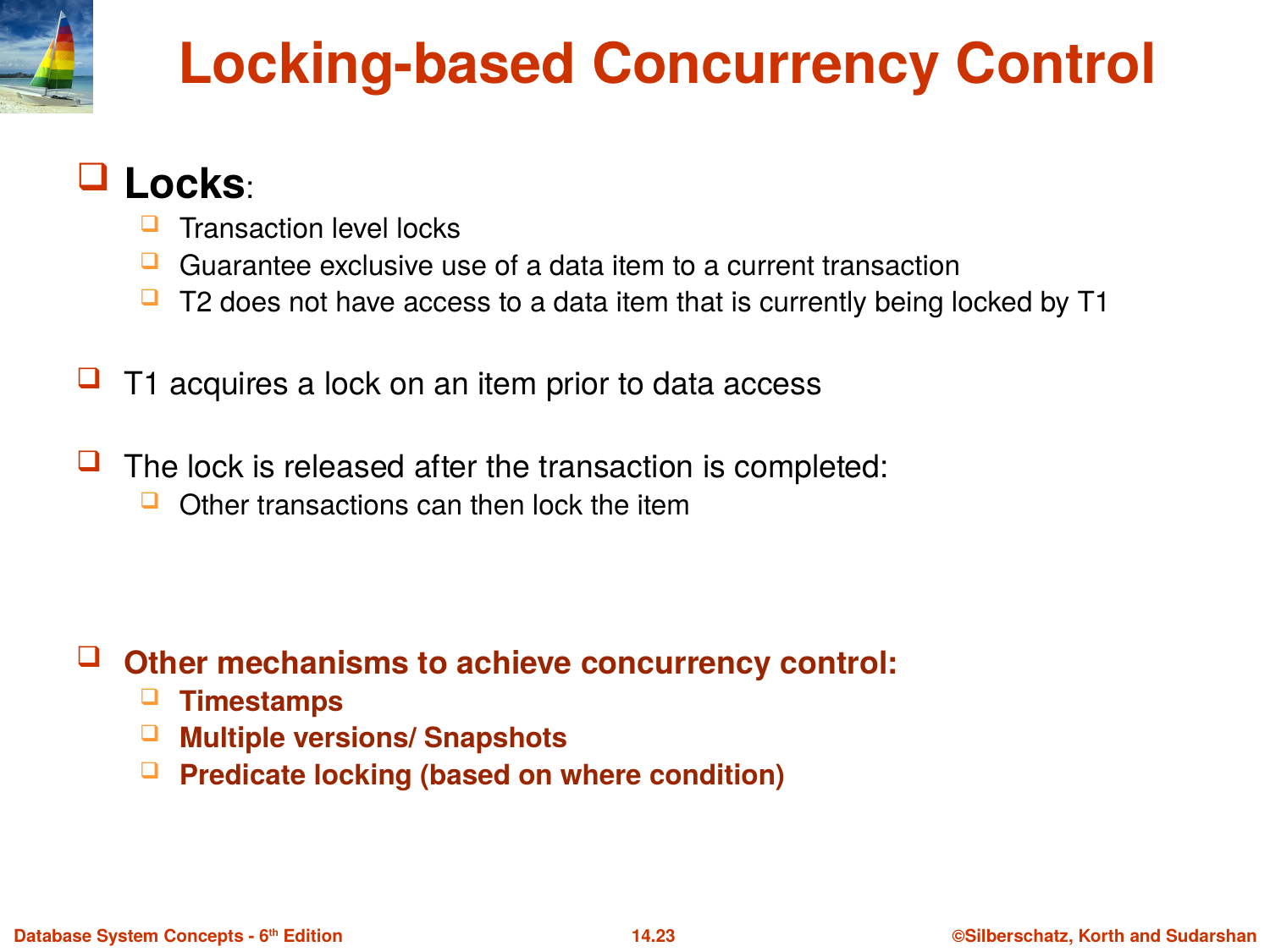

# Locking-based Concurrency Control
Locks:
Transaction level locks
Guarantee exclusive use of a data item to a current transaction
T2 does not have access to a data item that is currently being locked by T1

T1 acquires a lock on an item prior to data access

The lock is released after the transaction is completed:
Other transactions can then lock the item

Other mechanisms to achieve concurrency control:
Timestamps
Multiple versions/ Snapshots
Predicate locking (based on where condition)